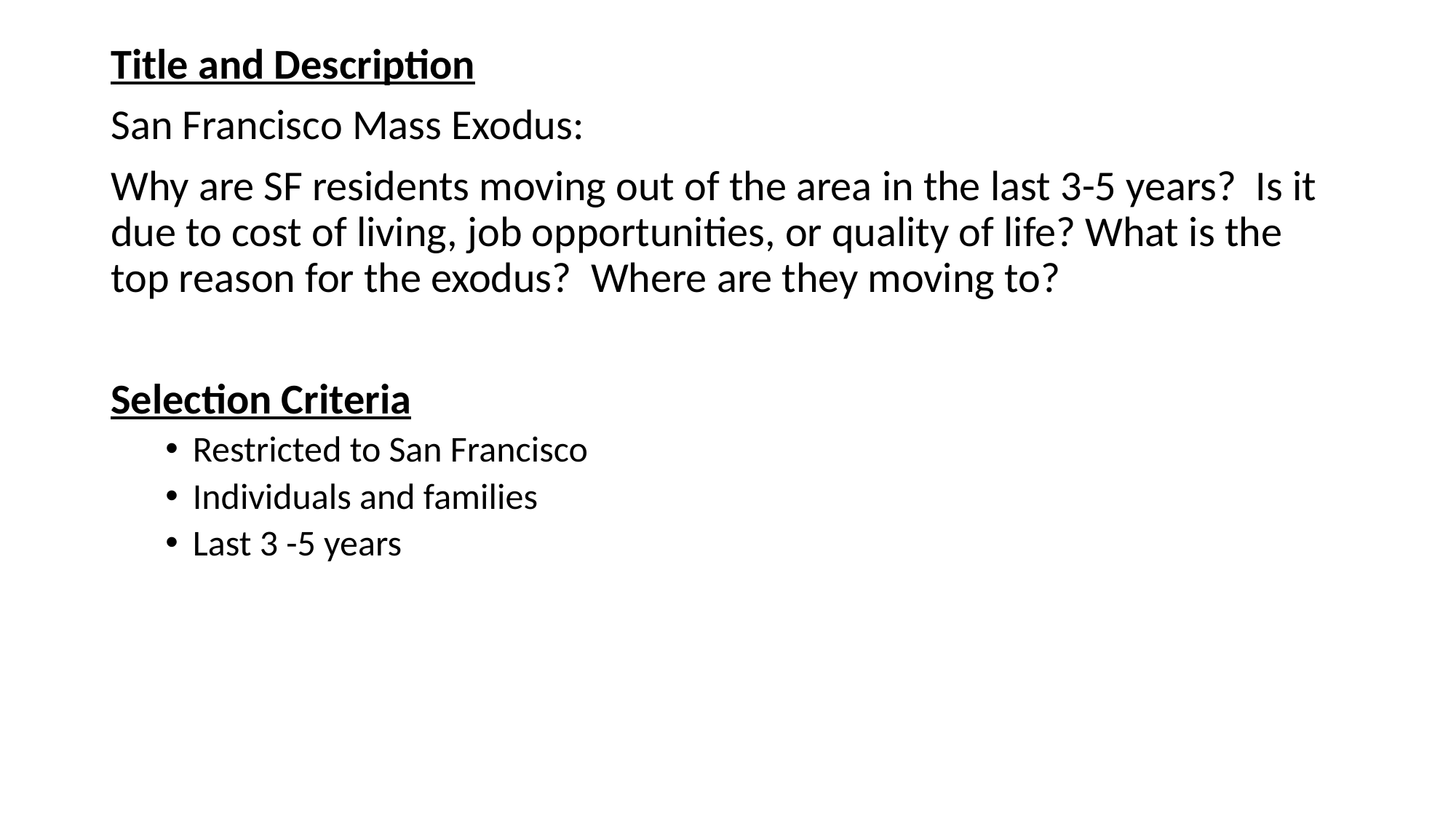

Title and Description
San Francisco Mass Exodus:
Why are SF residents moving out of the area in the last 3-5 years?  Is it due to cost of living, job opportunities, or quality of life? What is the top reason for the exodus?  Where are they moving to?

Selection Criteria
Restricted to San Francisco
Individuals and families
Last 3 -5 years